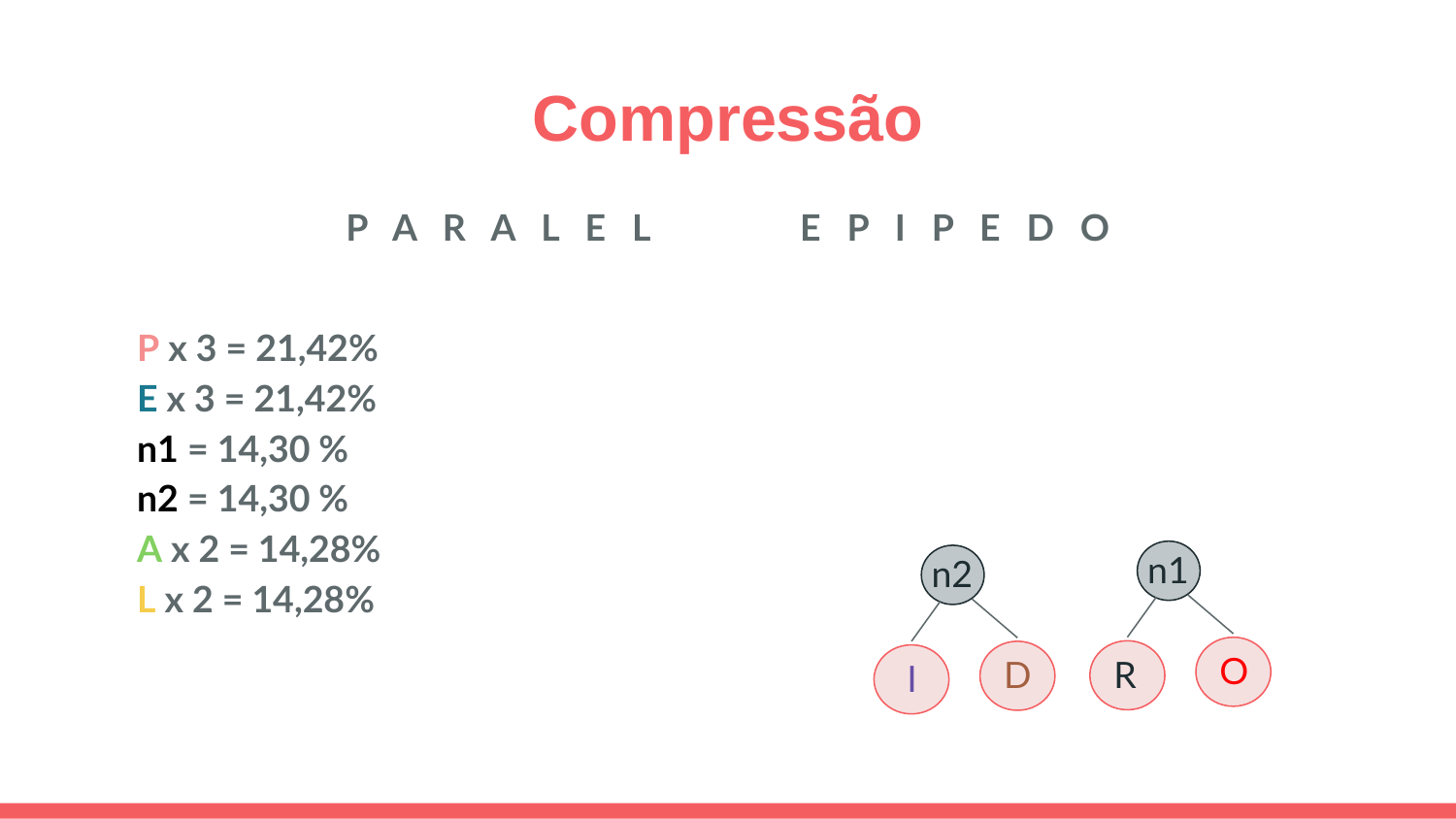

# Compressão

P   A   R   A   L   E   L	  E   P   I   P   E   D   O

P x 3 = 21,42%
E x 3 = 21,42%
n1 = 14,30 %
n2 = 14,30 %
A x 2 = 14,28%
L x 2 = 14,28%

 n1
 n2

 O
 R

 D

  I